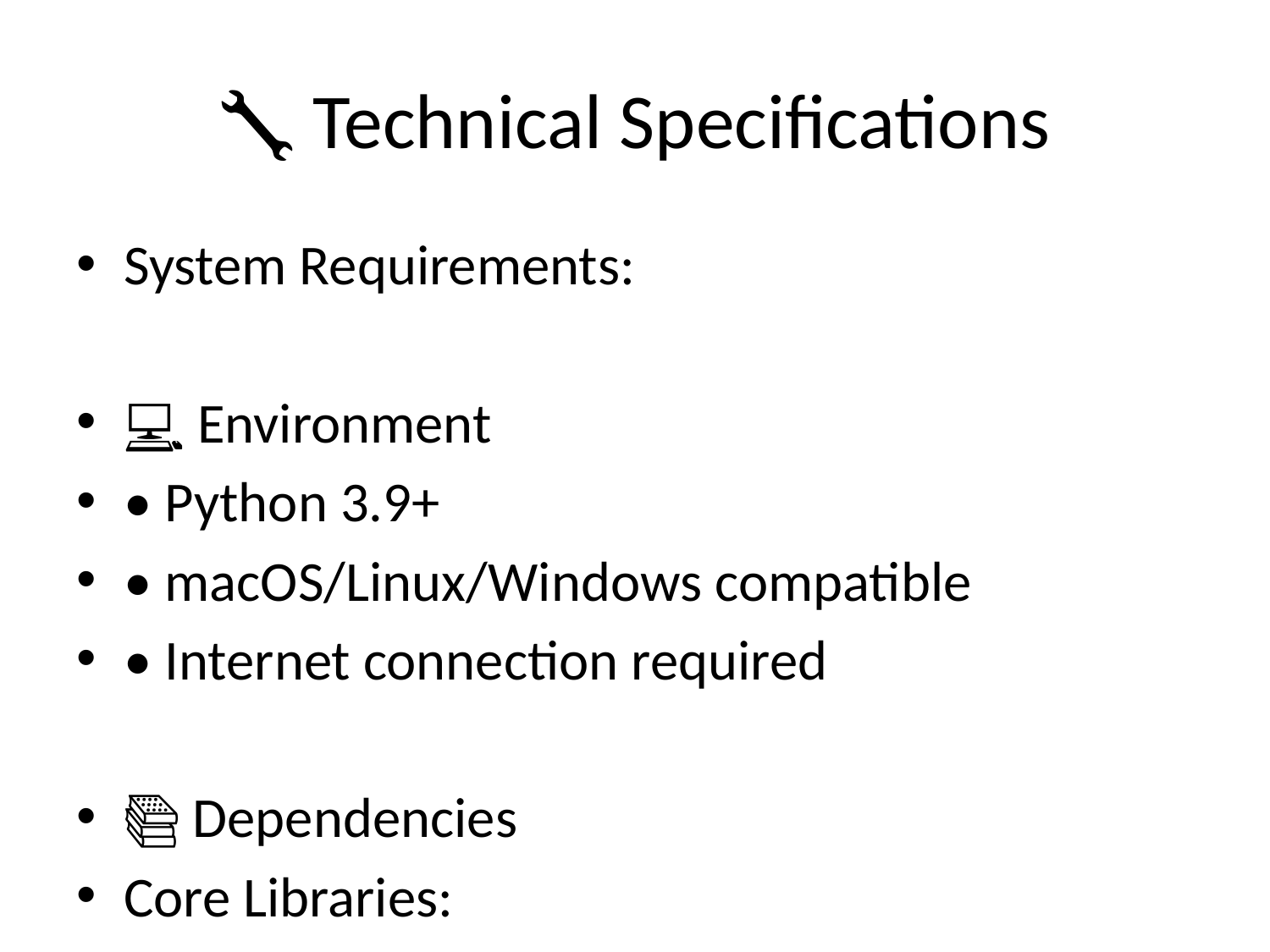

# 🔧 Technical Specifications
System Requirements:

💻 Environment
• Python 3.9+
• macOS/Linux/Windows compatible
• Internet connection required

📚 Dependencies
Core Libraries:
• tweepy (Twitter API)
• textblob (Sentiment analysis)
• pandas (Data manipulation)

Visualization Libraries:
• matplotlib (Static plots)
• seaborn (Statistical plots)
• plotly (Interactive dashboards)
• wordcloud (Word cloud generation)

🔐 API Requirements
• Twitter Developer Account
• Bearer Token for API v2 access
• Rate limits: 300 requests/15 minutes

💾 Storage
• CSV format for data persistence
• Automatic file management
• Incremental data updates